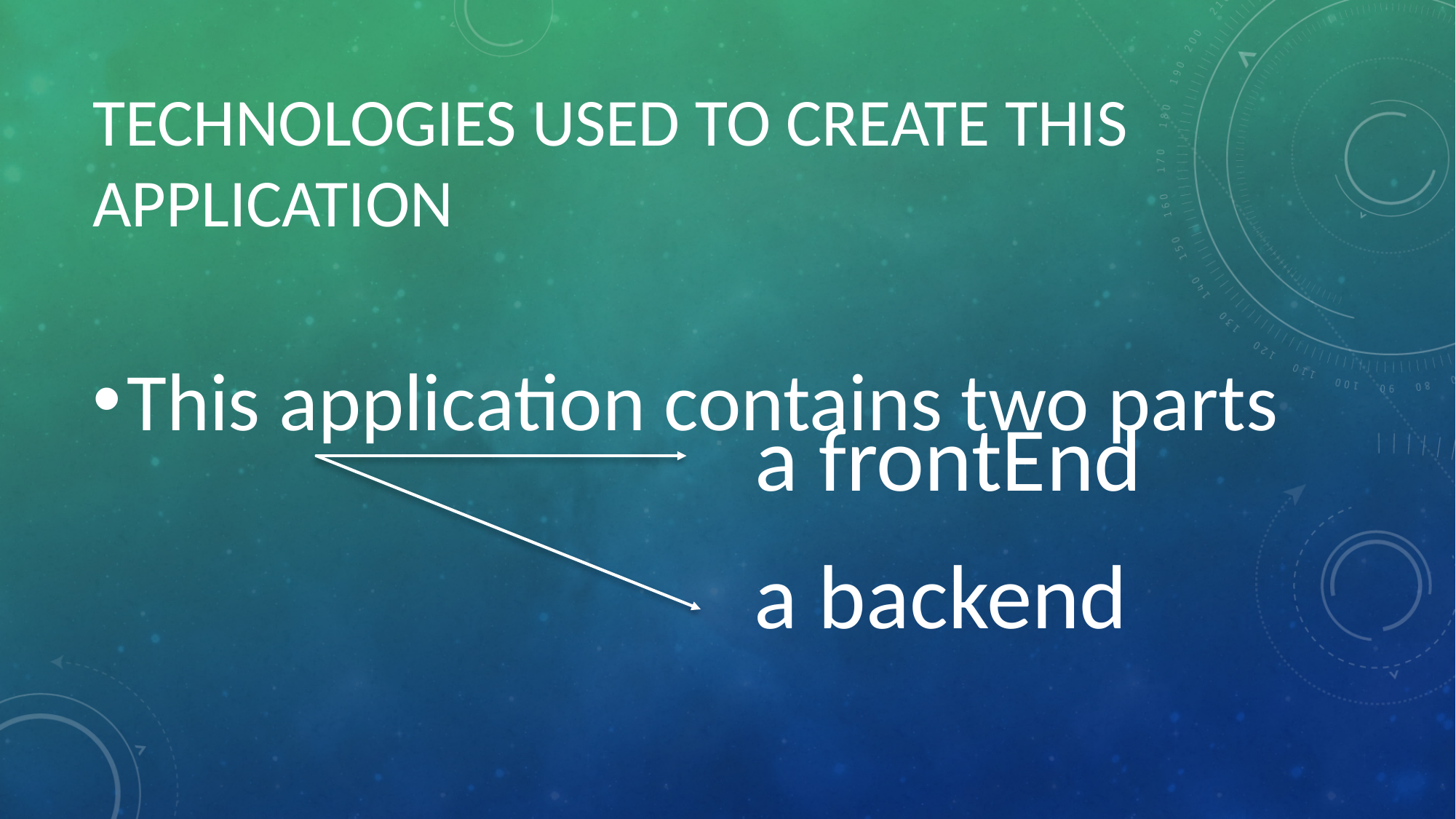

# Technologies used to create this application
This application contains two parts
a frontEnd
a backend